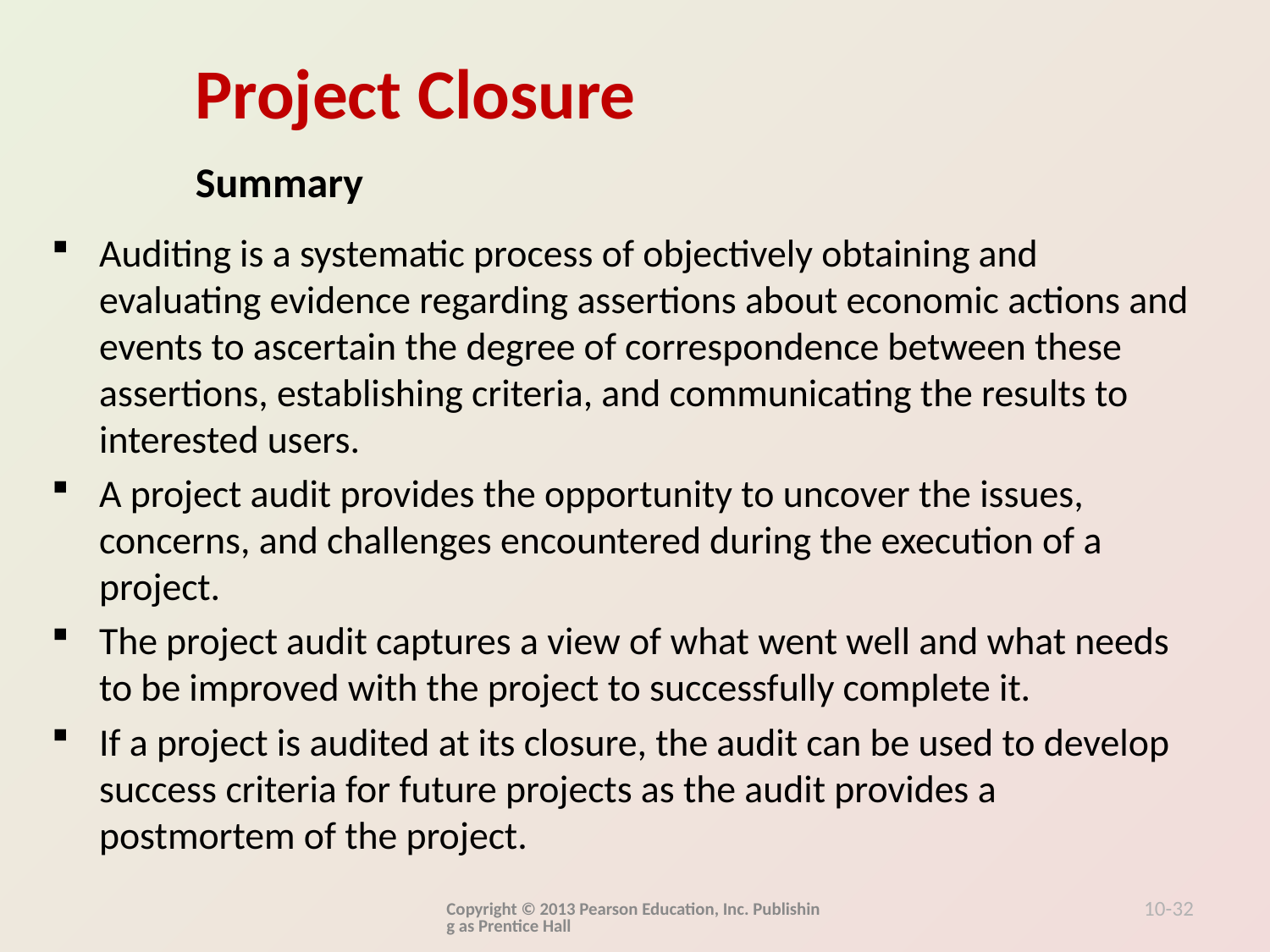

Summary
Auditing is a systematic process of objectively obtaining and evaluating evidence regarding assertions about economic actions and events to ascertain the degree of correspondence between these assertions, establishing criteria, and communicating the results to interested users.
A project audit provides the opportunity to uncover the issues, concerns, and challenges encountered during the execution of a project.
The project audit captures a view of what went well and what needs to be improved with the project to successfully complete it.
If a project is audited at its closure, the audit can be used to develop success criteria for future projects as the audit provides a postmortem of the project.
Copyright © 2013 Pearson Education, Inc. Publishing as Prentice Hall
10-32